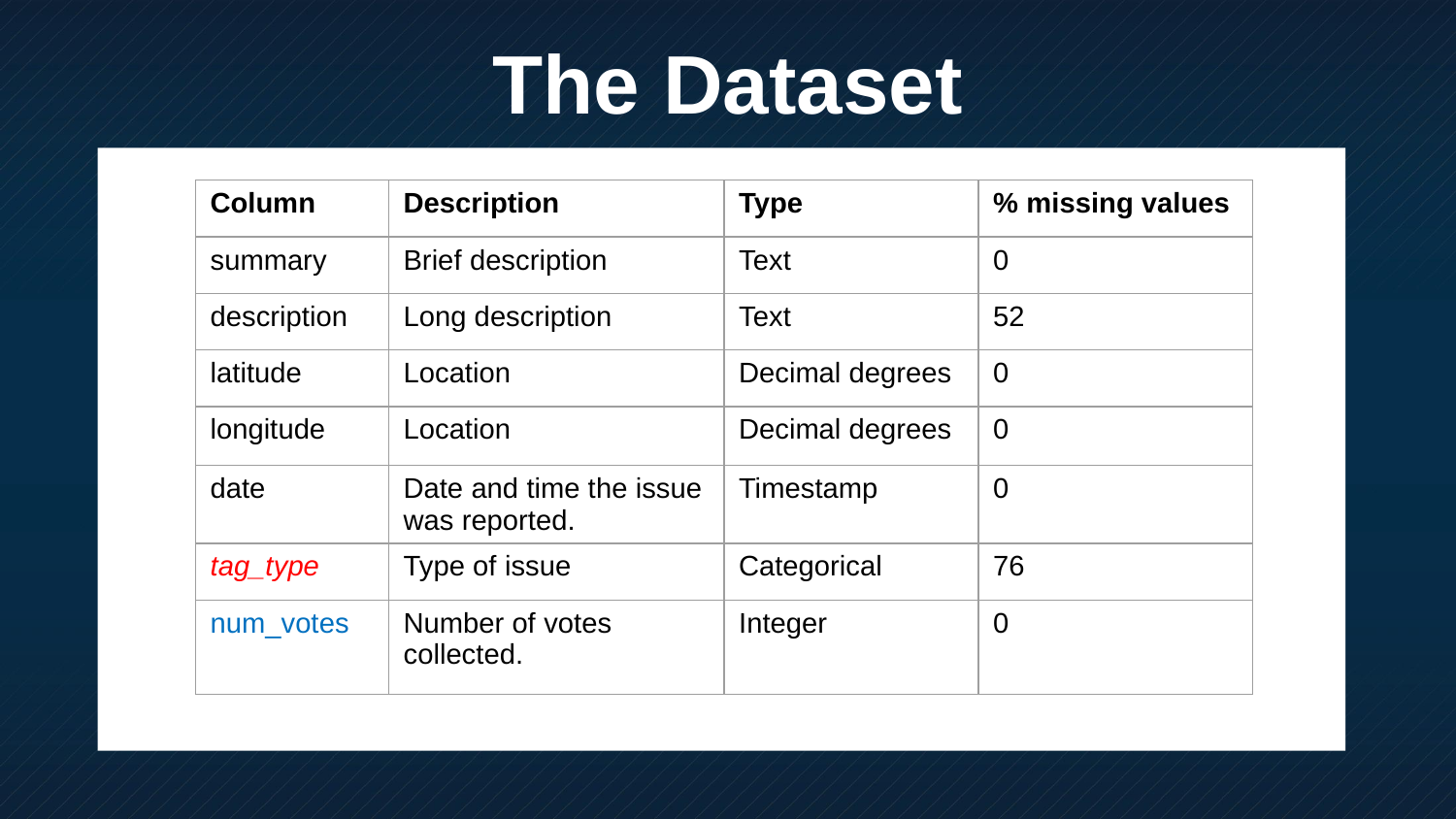

The Dataset

| Column | Description | Type | % missing values |
| --- | --- | --- | --- |
| summary | Brief description | Text | 0 |
| description | Long description | Text | 52 |
| latitude | Location | Decimal degrees | 0 |
| longitude | Location | Decimal degrees | 0 |
| date | Date and time the issue was reported. | Timestamp | 0 |
| tag\_type | Type of issue | Categorical | 76 |
| num\_votes | Number of votes collected. | Integer | 0 |